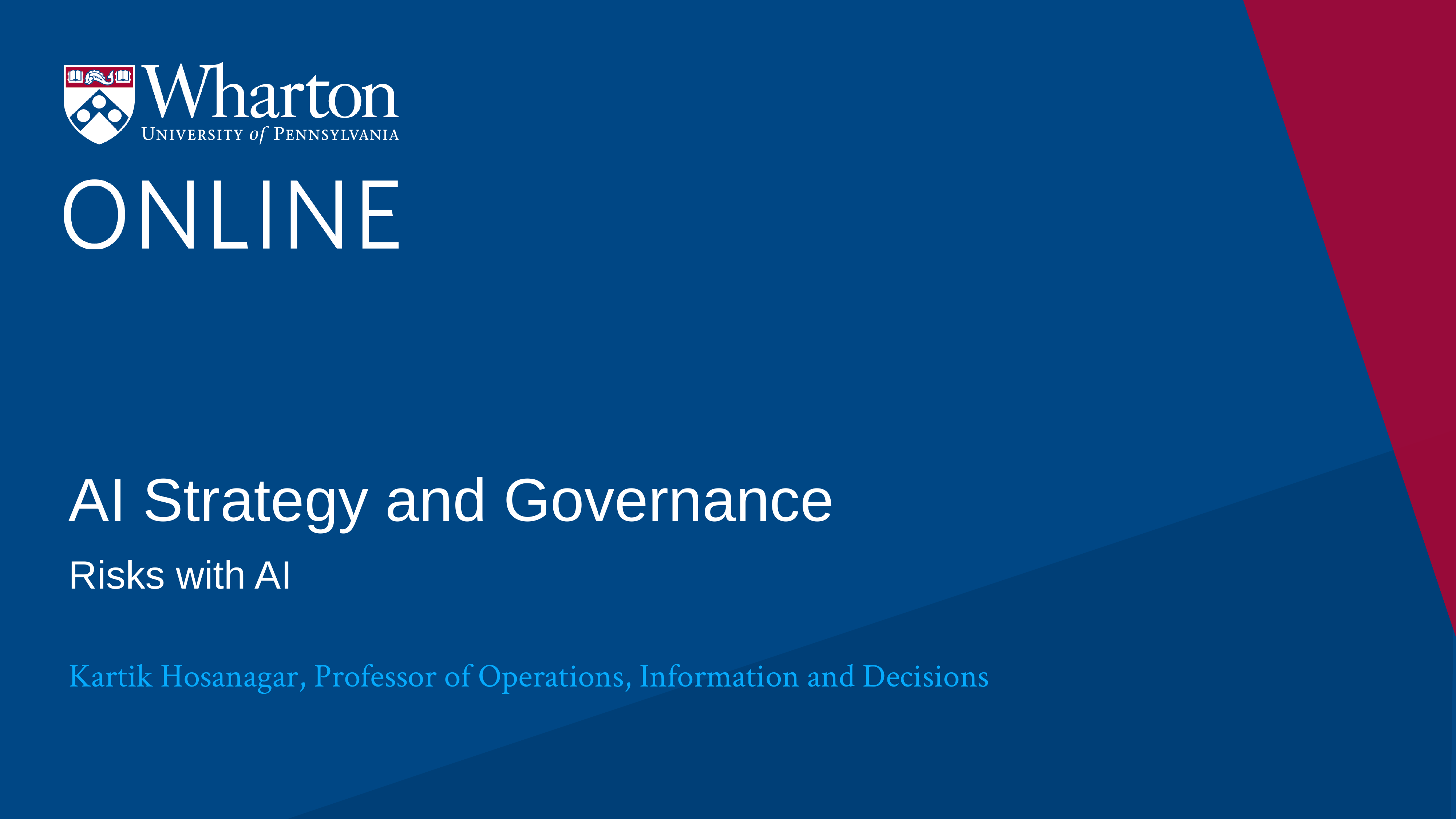

# AI Strategy and Governance
Risks with AI
Kartik Hosanagar, Professor of Operations, Information and Decisions